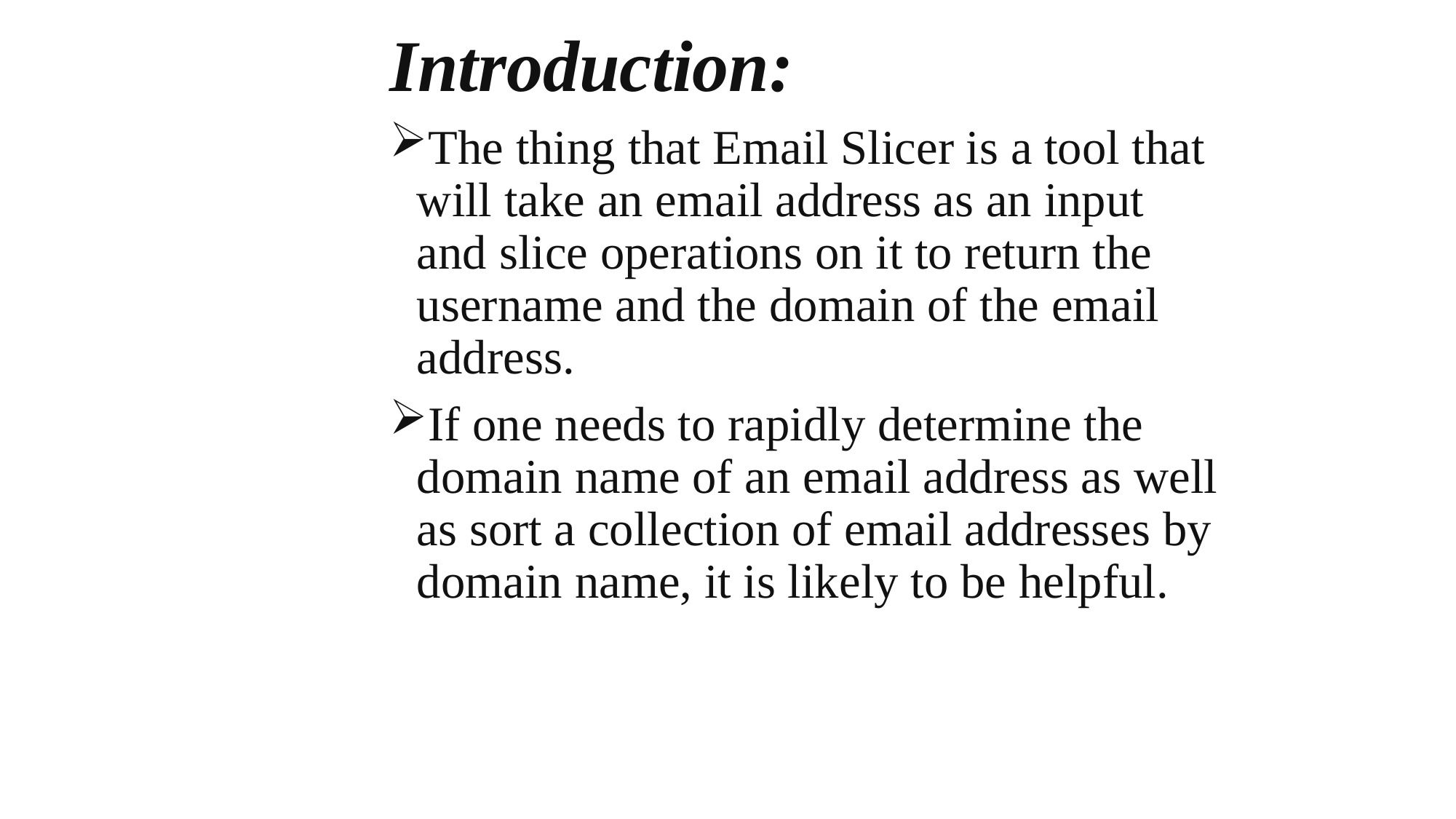

Introduction:
The thing that Email Slicer is a tool that will take an email address as an input and slice operations on it to return the username and the domain of the email address.
If one needs to rapidly determine the domain name of an email address as well as sort a collection of email addresses by domain name, it is likely to be helpful.